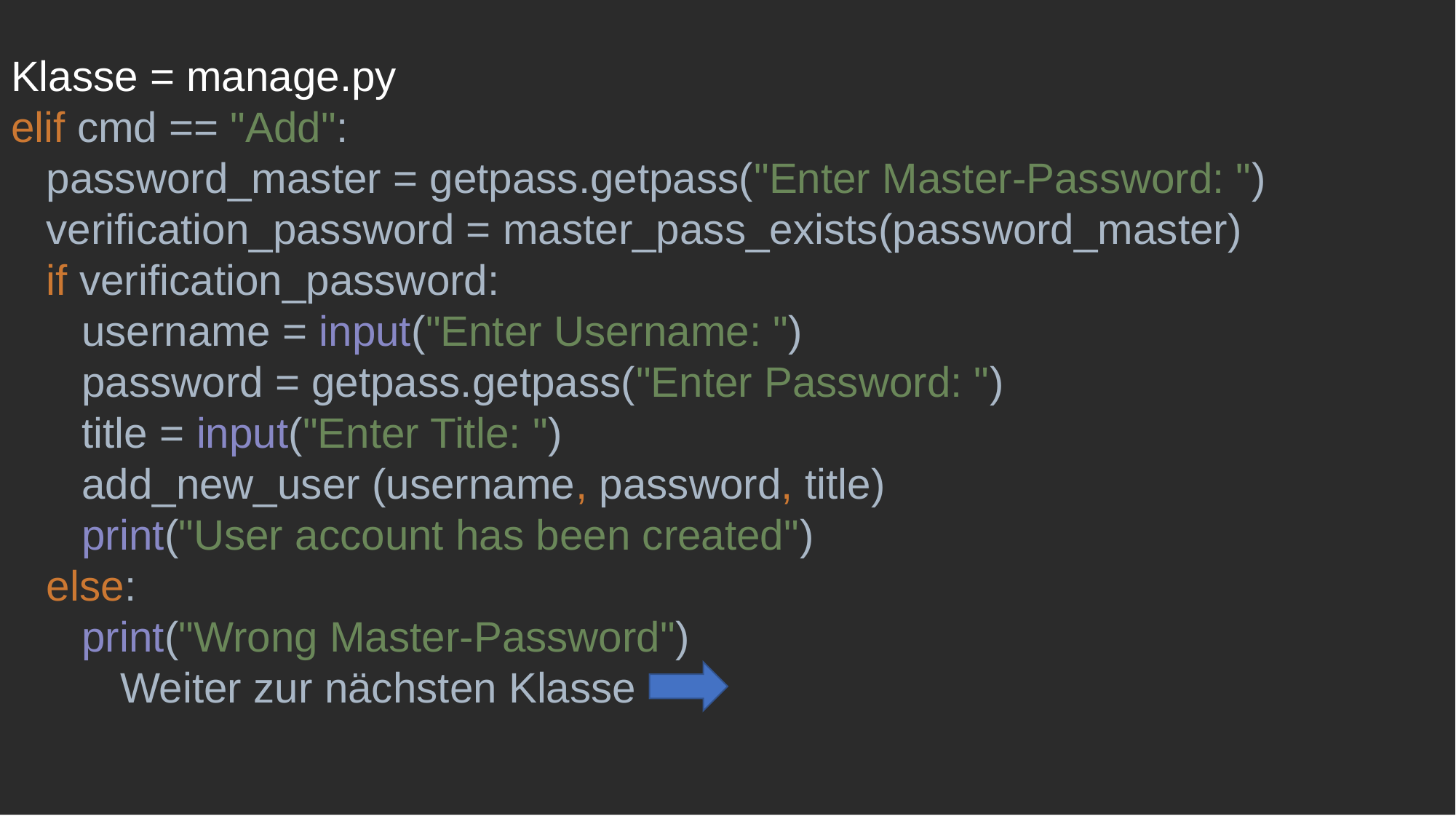

Klasse = manage.py
elif cmd == "Add":
   password_master = getpass.getpass("Enter Master-Password: ")
   verification_password = master_pass_exists(password_master)
   if verification_password:
      username = input("Enter Username: ")
      password = getpass.getpass("Enter Password: ")
      title = input("Enter Title: ")
      add_new_user (username, password, title)
      print("User account has been created")
   else:
      print("Wrong Master-Password")
	Weiter zur nächsten Klasse
#